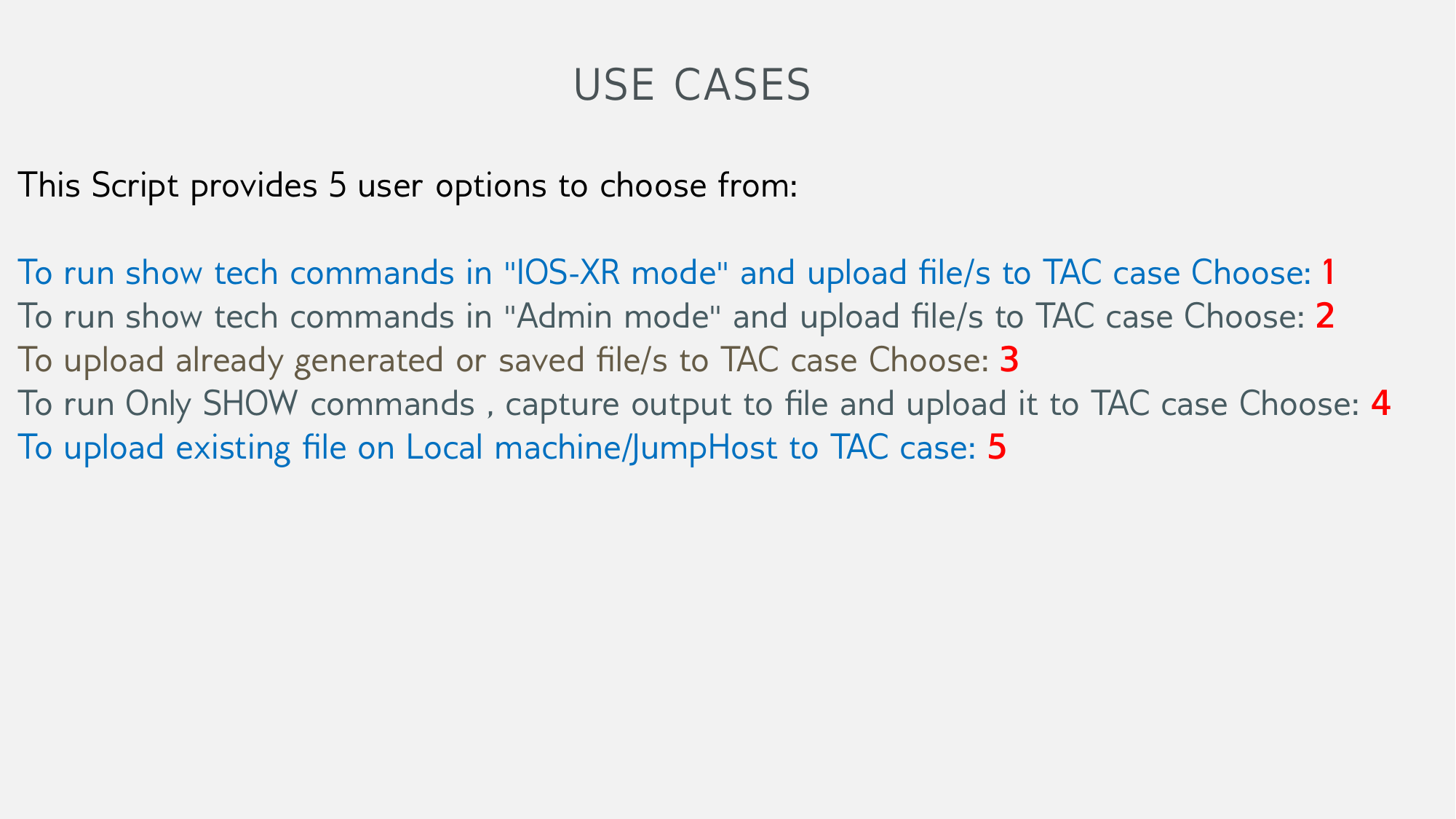

# Use Cases
This Script provides 5 user options to choose from:

To run show tech commands in "IOS-XR mode" and upload file/s to TAC case Choose: 1
To run show tech commands in "Admin mode" and upload file/s to TAC case Choose: 2
To upload already generated or saved file/s to TAC case Choose: 3
To run Only SHOW commands , capture output to file and upload it to TAC case Choose: 4
To upload existing file on Local machine/JumpHost to TAC case: 5